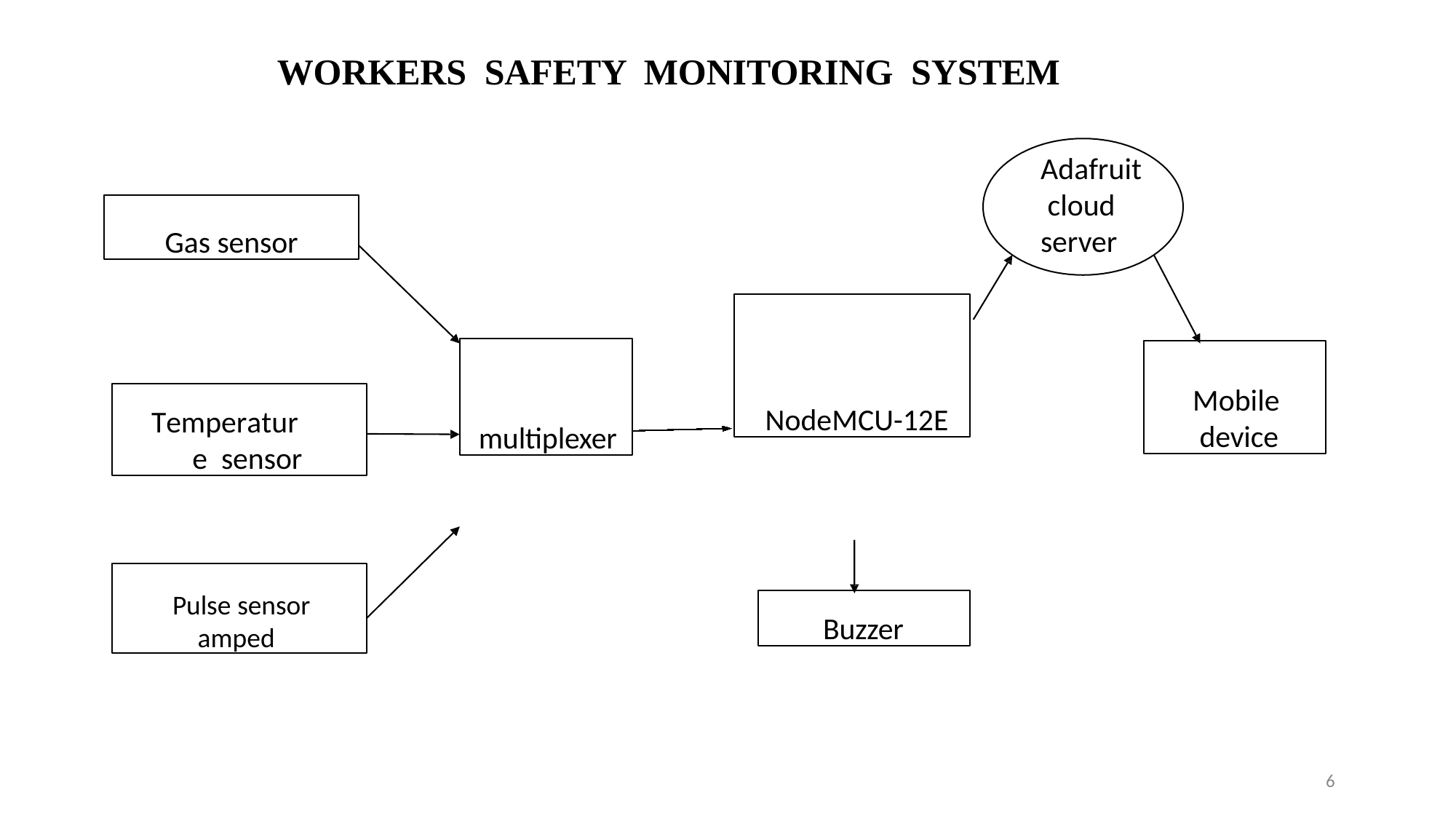

# WORKERS  SAFETY  MONITORING  SYSTEM

Adafruit  cloud  server
Gas sensor

NodeMCU-12E

multiplexer

Mobile  device
Temperature  sensor

Pulse sensor
amped
Buzzer
6